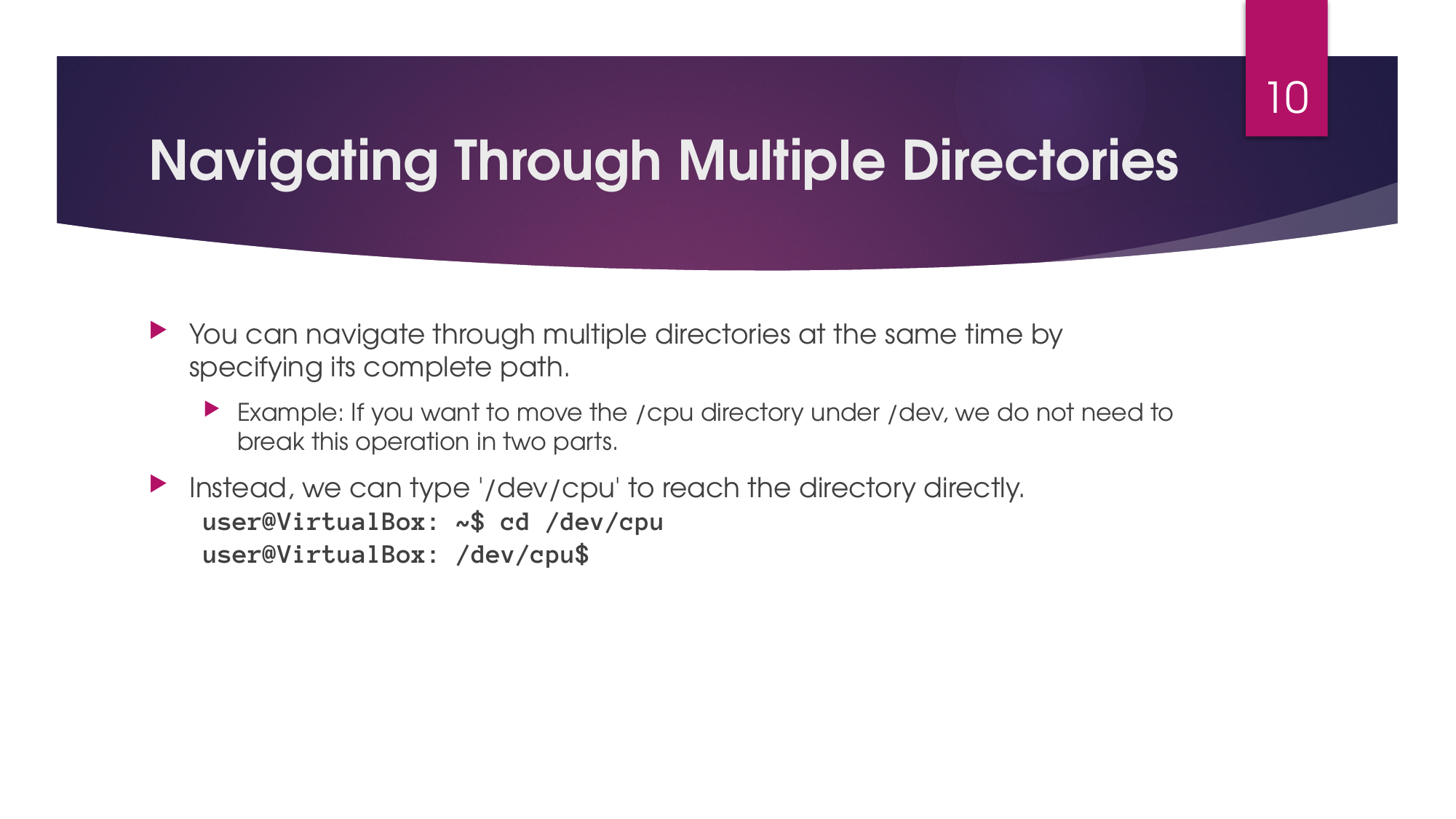

10
# Navigating Through Multiple Directories
You can navigate through multiple directories at the same time by specifying its complete path.
Example: If you want to move the /cpu directory under /dev, we do not need to break this operation in two parts.
Instead, we can type '/dev/cpu' to reach the directory directly.
user@VirtualBox: ~$ cd /dev/cpu
user@VirtualBox: /dev/cpu$